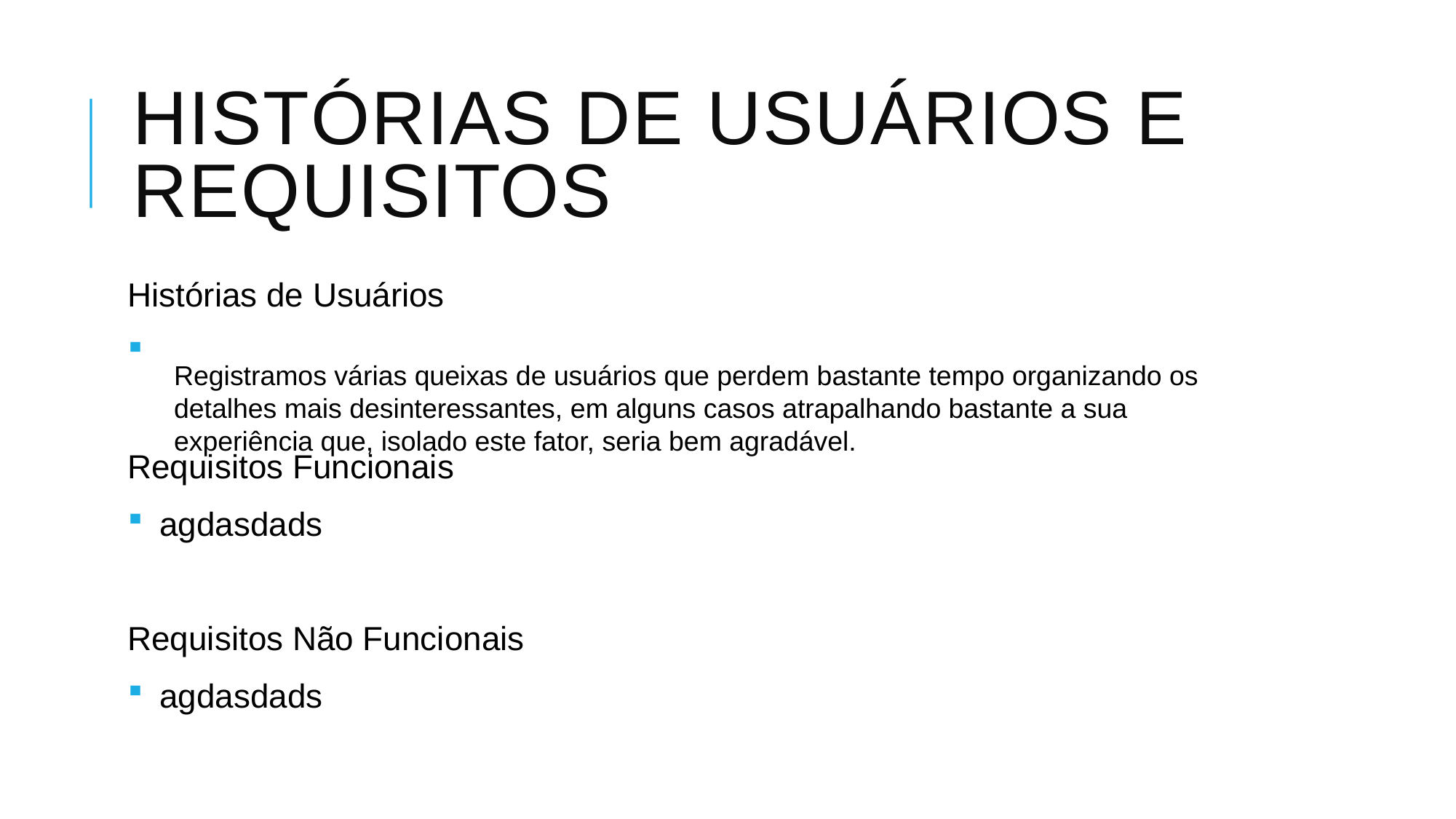

Histórias de Usuários e Requisitos
Histórias de Usuários

Requisitos Funcionais
agdasdads

Requisitos Não Funcionais
agdasdads
Registramos várias queixas de usuários que perdem bastante tempo organizando os detalhes mais desinteressantes, em alguns casos atrapalhando bastante a sua experiência que, isolado este fator, seria bem agradável.